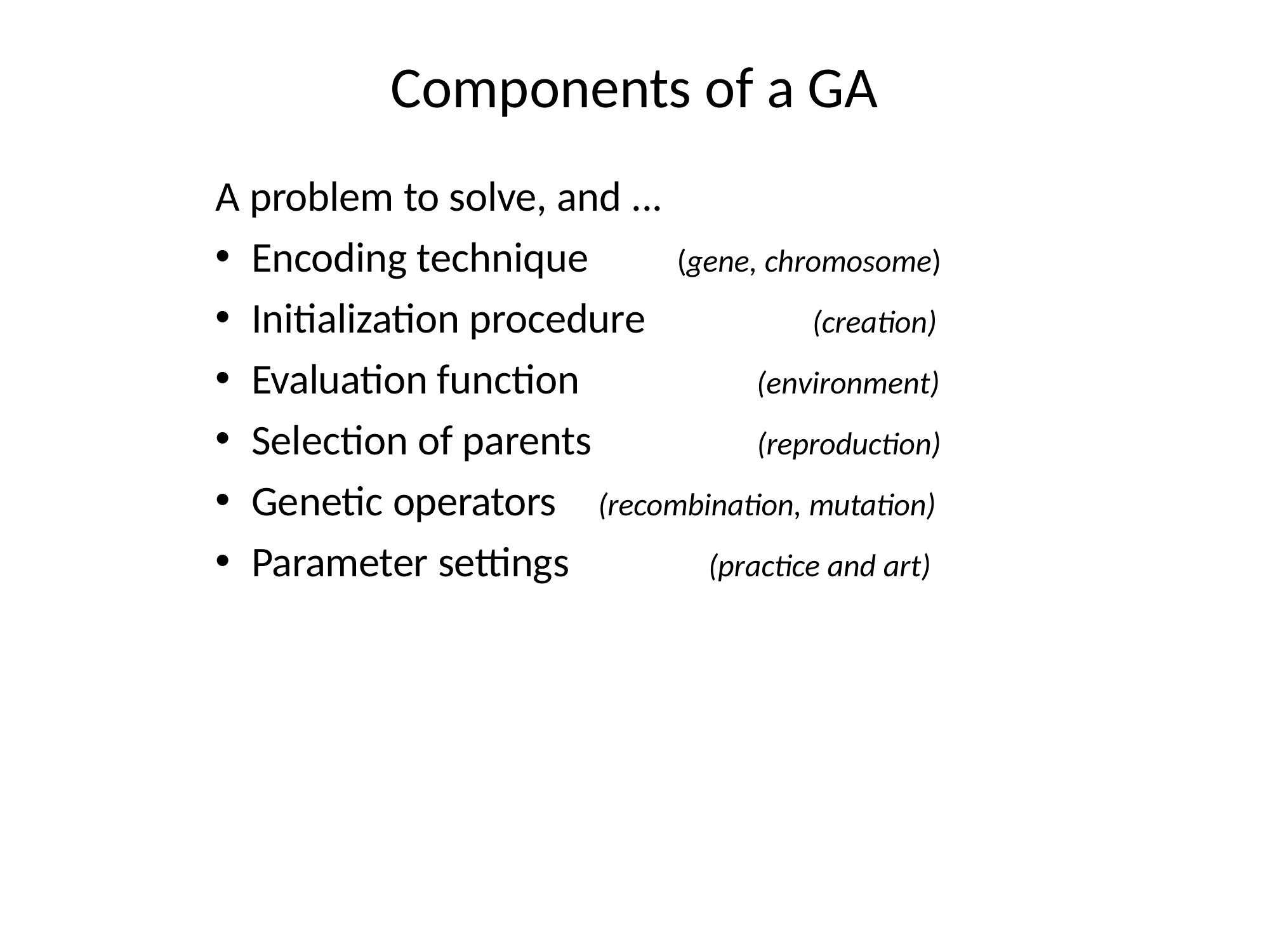

# Components of a GA
A problem to solve, and ...
Encoding technique
Initialization procedure
Evaluation function
Selection of parents
(gene, chromosome)
(creation)
(environment)
(reproduction)
Genetic operators
Parameter settings
(recombination, mutation)
(practice and art)